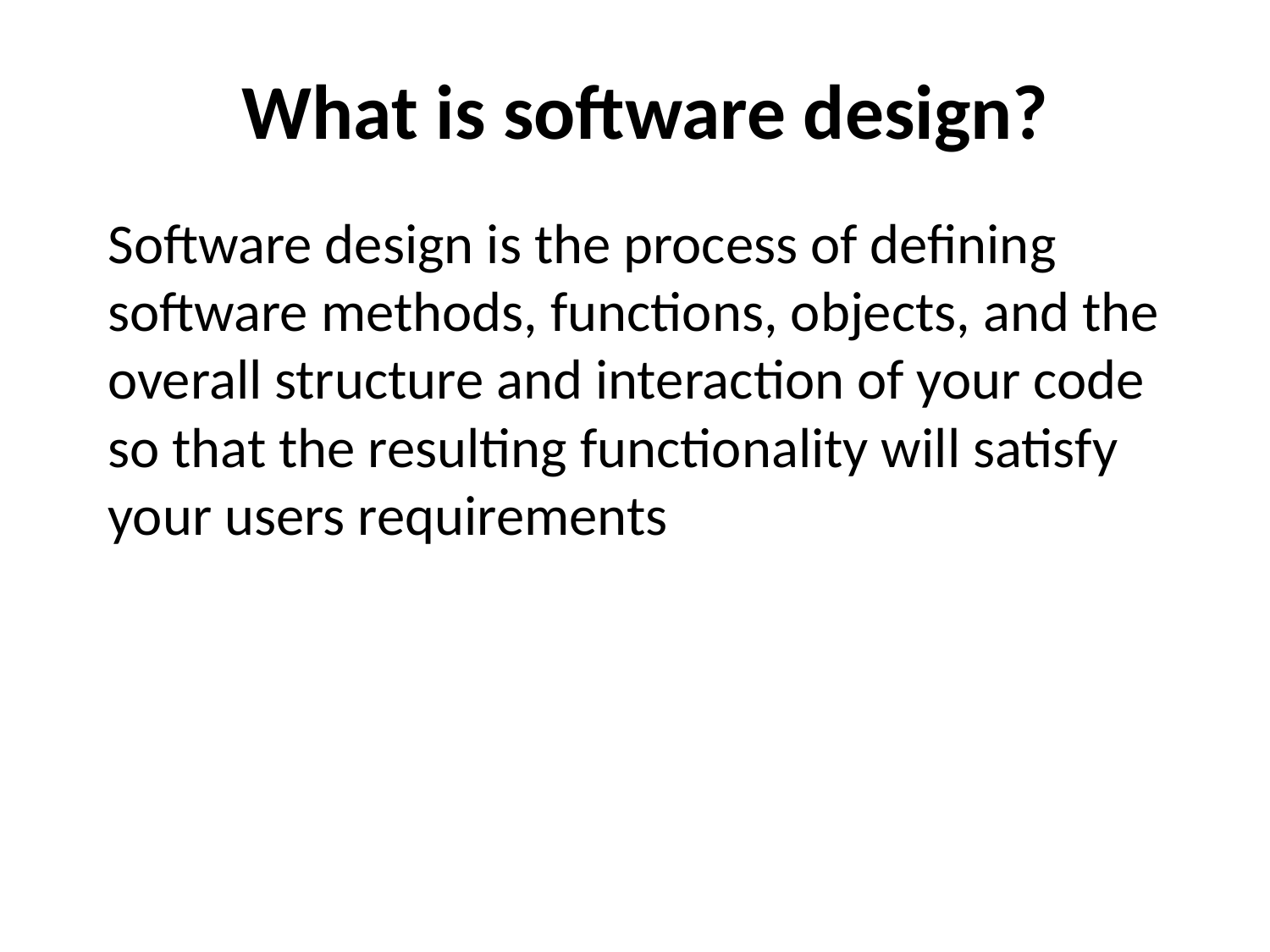

# What is software design?
Software design is the process of defining software methods, functions, objects, and the overall structure and interaction of your code so that the resulting functionality will satisfy your users requirements